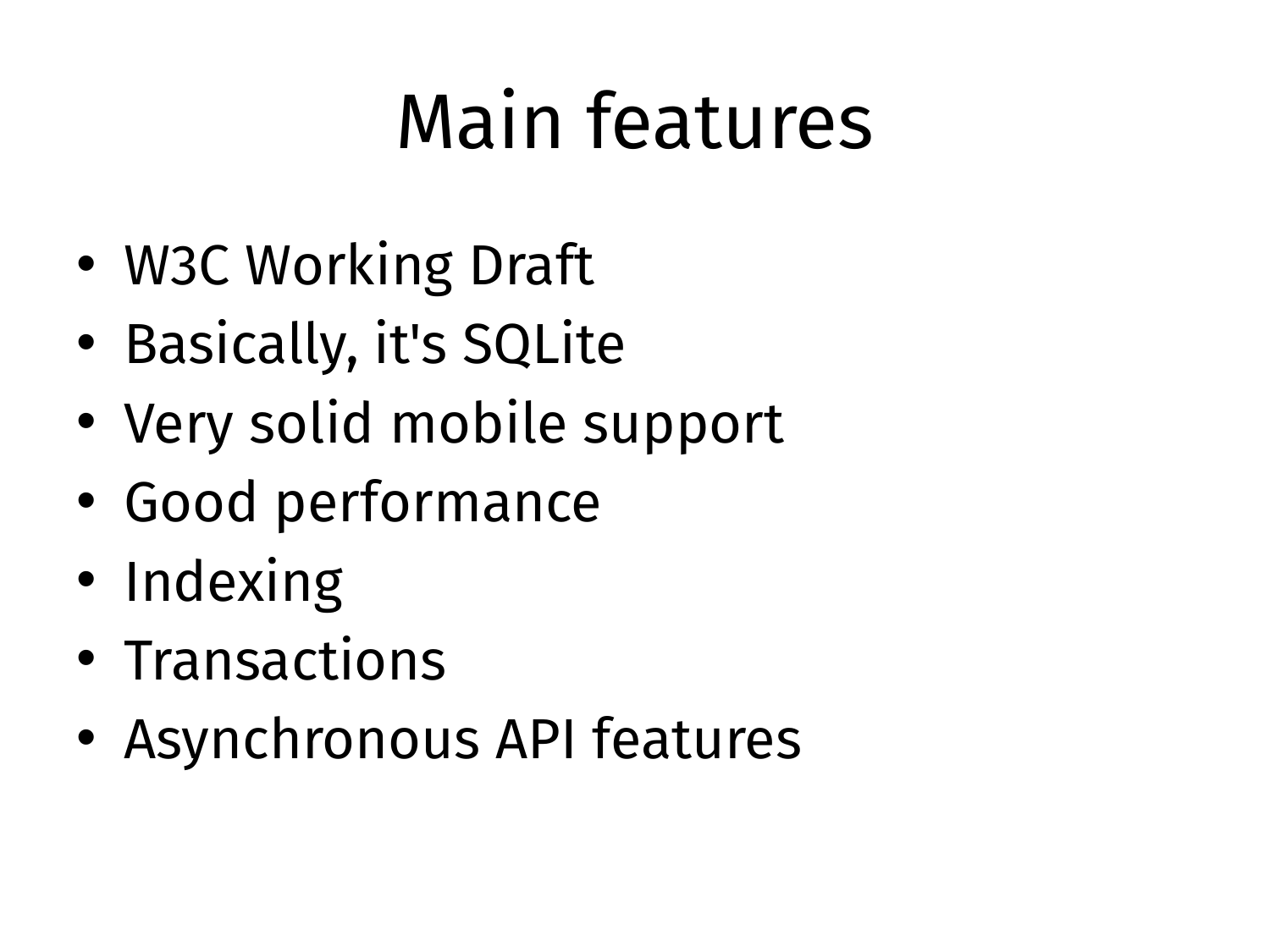

# Main features
W3C Working Draft
Basically, it's SQLite
Very solid mobile support
Good performance
Indexing
Transactions
Asynchronous API features